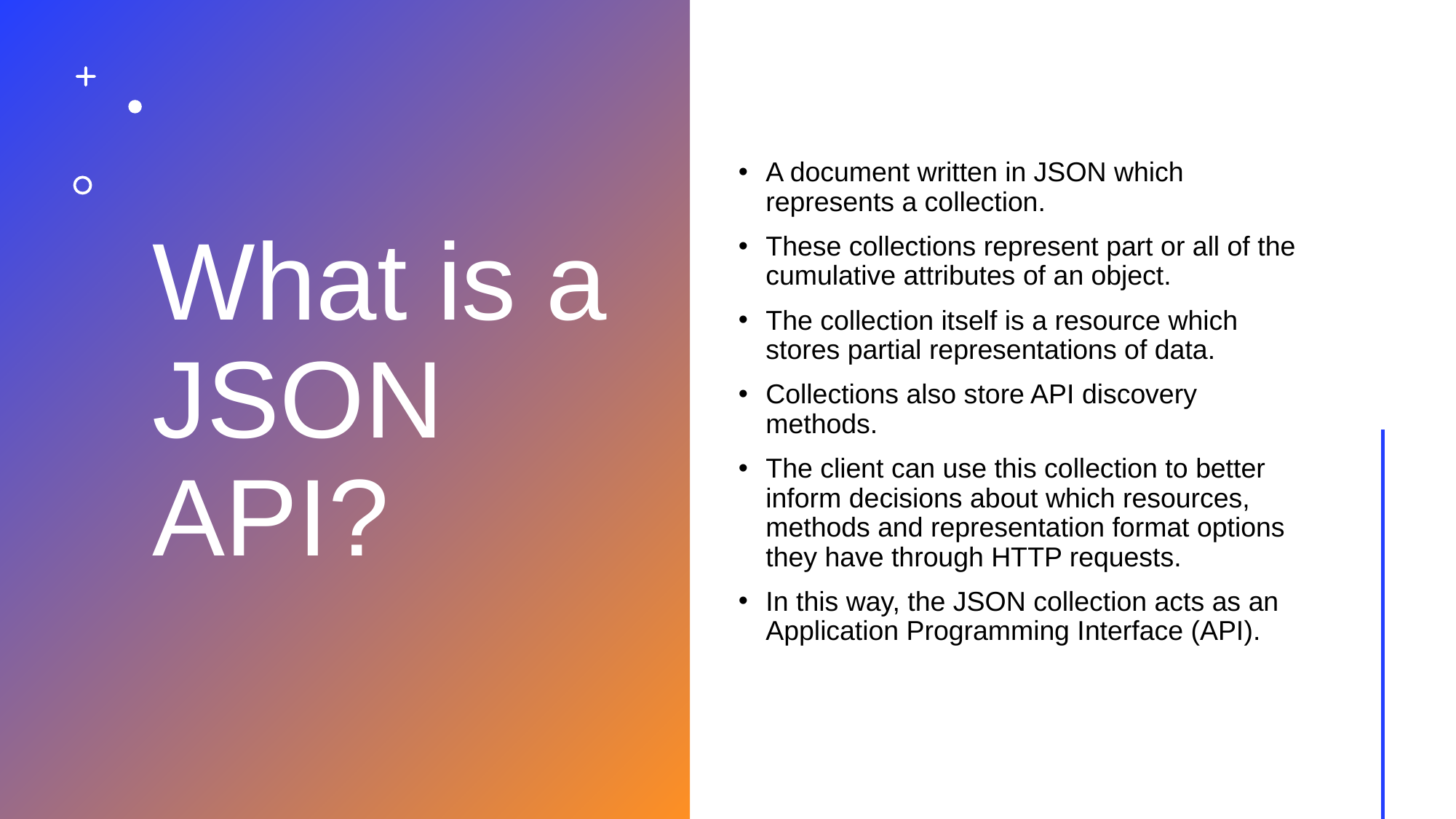

# What is a JSON API?
A document written in JSON which represents a collection.
These collections represent part or all of the cumulative attributes of an object.
The collection itself is a resource which stores partial representations of data.
Collections also store API discovery methods.
The client can use this collection to better inform decisions about which resources, methods and representation format options they have through HTTP requests.
In this way, the JSON collection acts as an Application Programming Interface (API).